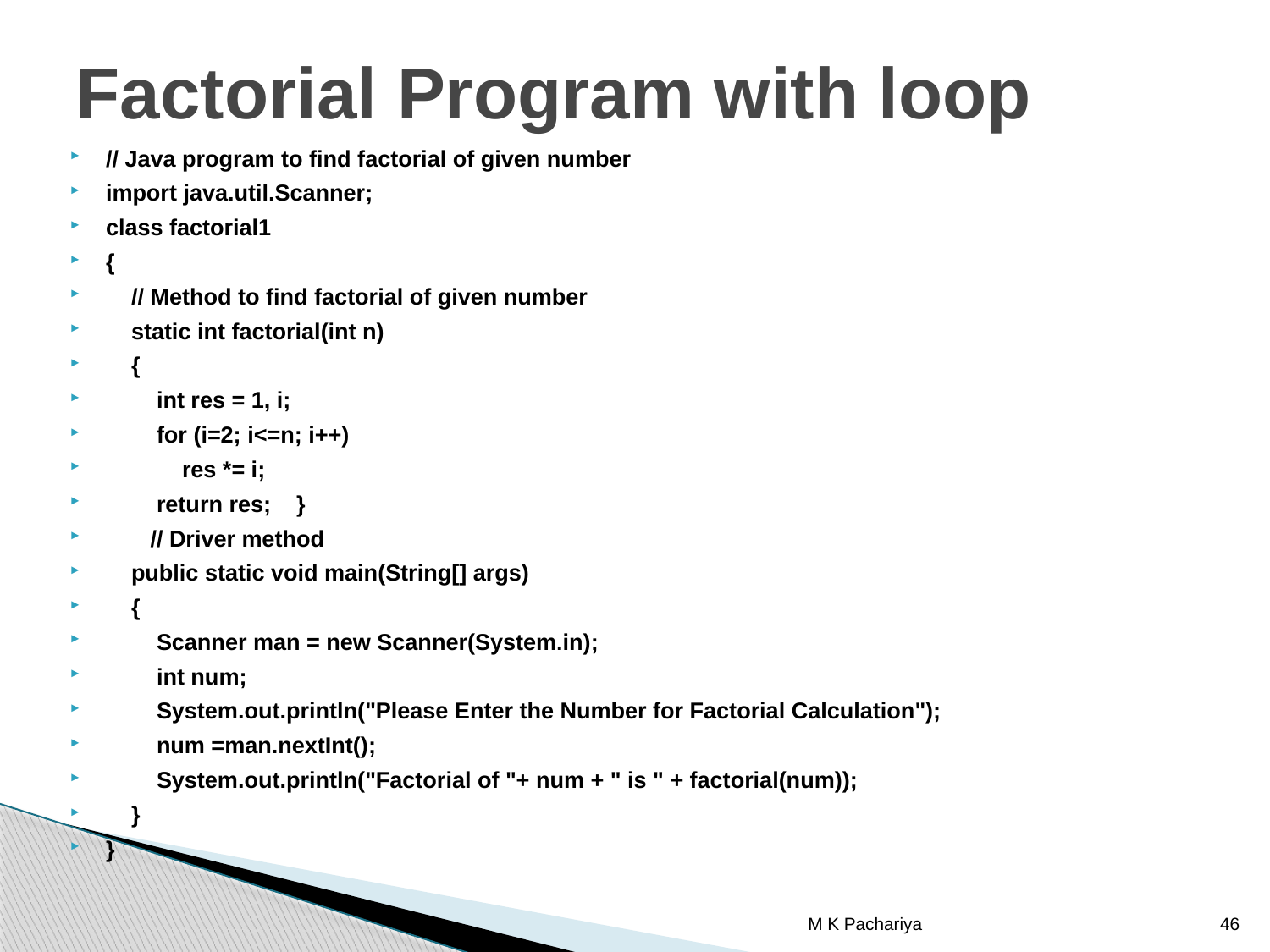

# Factorial Program with loop
// Java program to find factorial of given number
import java.util.Scanner;
class factorial1
{
    // Method to find factorial of given number
    static int factorial(int n)
    {
        int res = 1, i;
        for (i=2; i<=n; i++)
            res *= i;
        return res;    }
       // Driver method
    public static void main(String[] args)
    {
        Scanner man = new Scanner(System.in);
        int num;
        System.out.println("Please Enter the Number for Factorial Calculation");
        num =man.nextInt();
        System.out.println("Factorial of "+ num + " is " + factorial(num));
    }
}
M K Pachariya
46